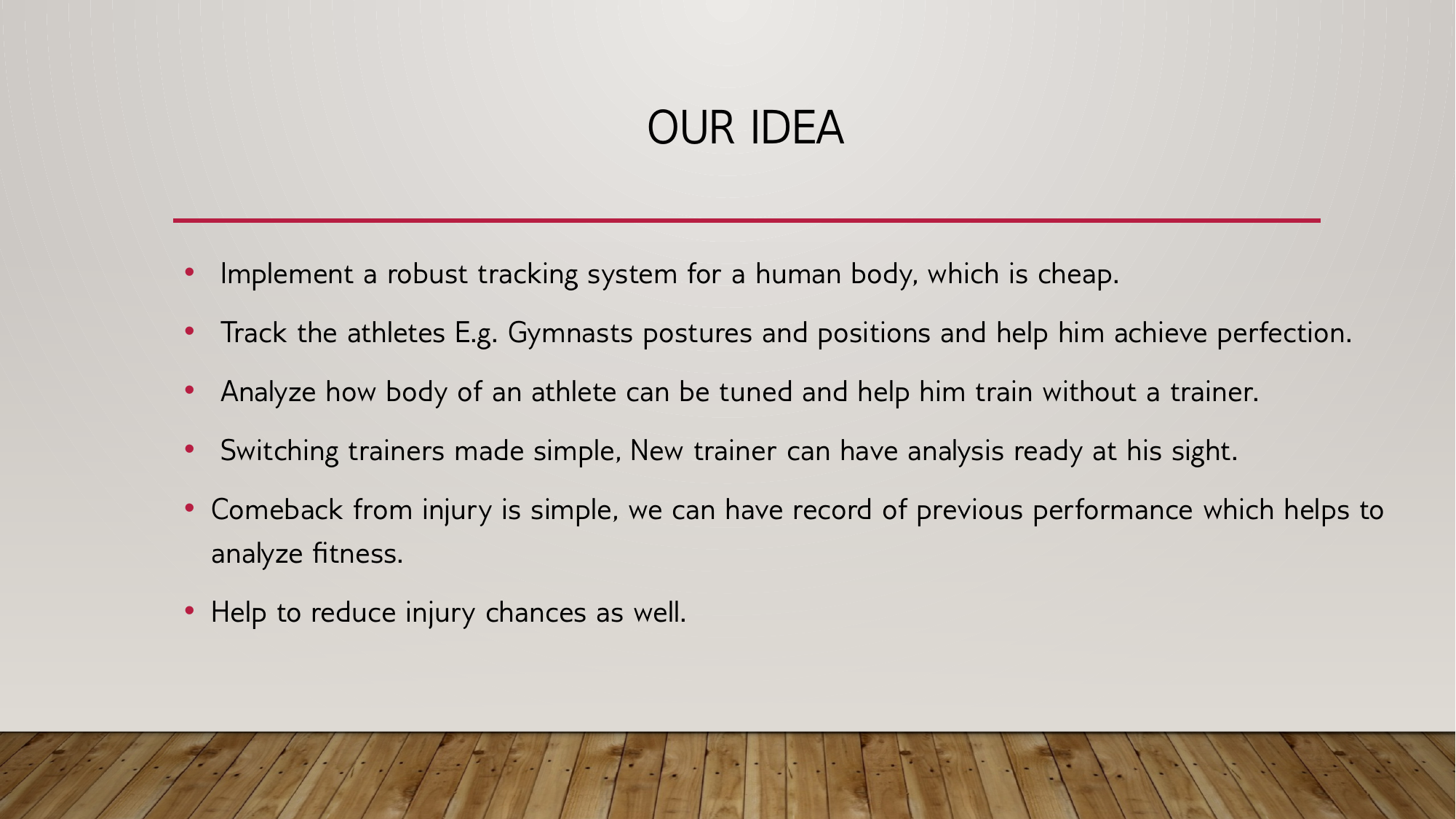

# Our Idea
 Implement a robust tracking system for a human body, which is cheap.
 Track the athletes E.g. Gymnasts postures and positions and help him achieve perfection.
 Analyze how body of an athlete can be tuned and help him train without a trainer.
 Switching trainers made simple, New trainer can have analysis ready at his sight.
Comeback from injury is simple, we can have record of previous performance which helps to analyze fitness.
Help to reduce injury chances as well.